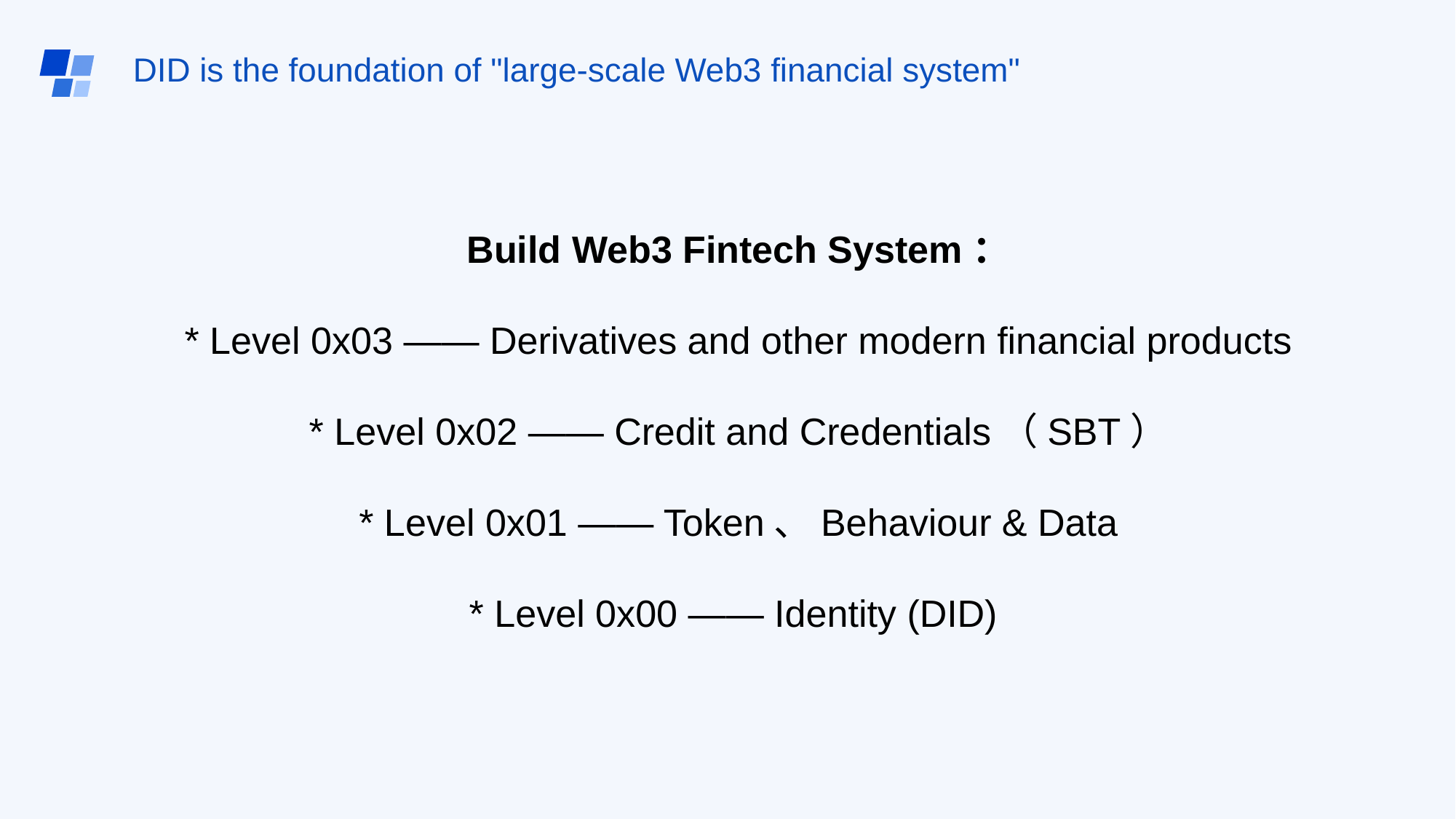

# DID is the foundation of "large-scale Web3 financial system"
Build Web3 Fintech System：
* Level 0x03 —— Derivatives and other modern financial products
* Level 0x02 —— Credit and Credentials（SBT）
* Level 0x01 —— Token、Behaviour & Data
* Level 0x00 —— Identity (DID)